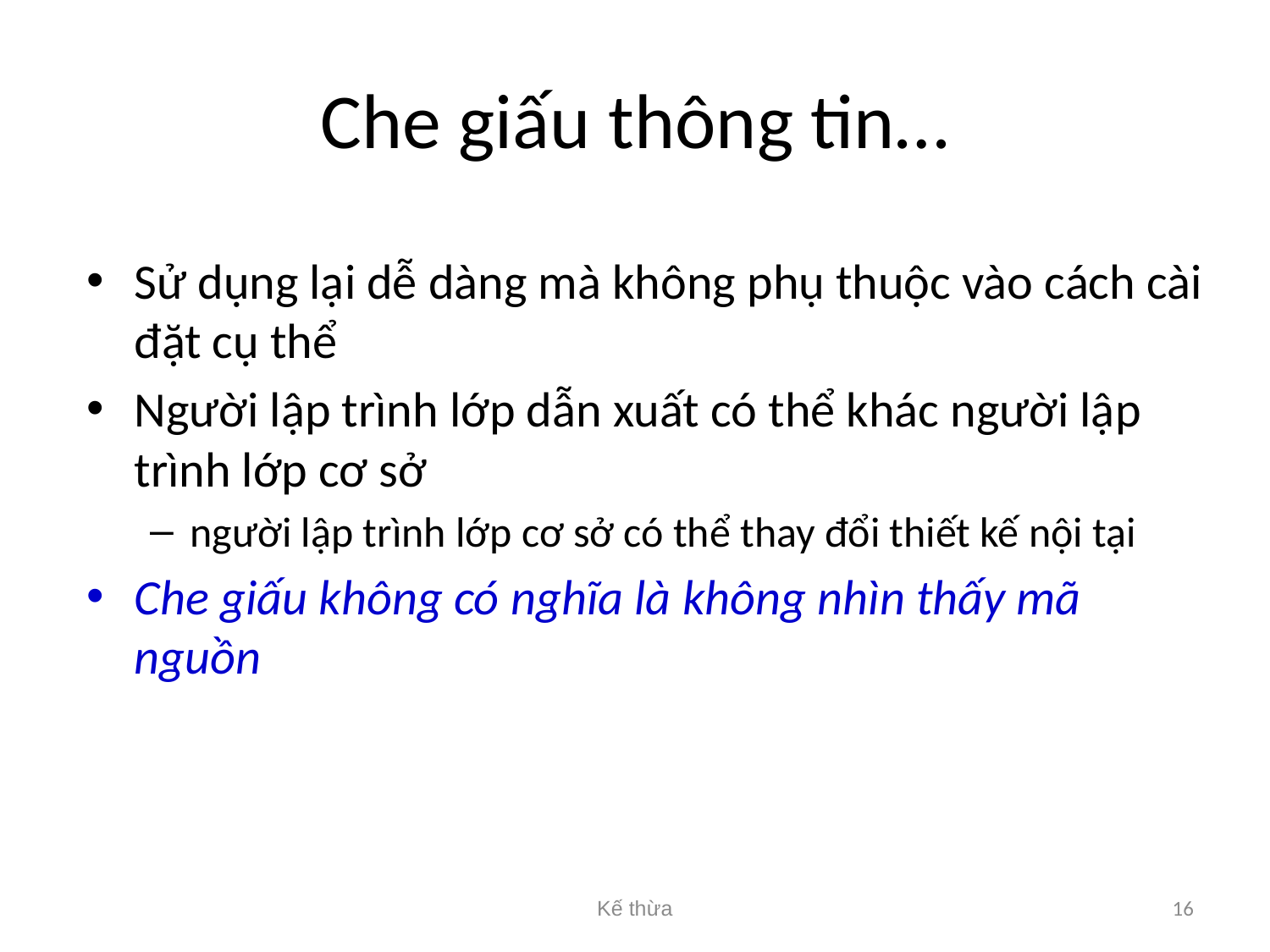

# Che giấu thông tin…
Sử dụng lại dễ dàng mà không phụ thuộc vào cách cài đặt cụ thể
Người lập trình lớp dẫn xuất có thể khác người lập trình lớp cơ sở
người lập trình lớp cơ sở có thể thay đổi thiết kế nội tại
Che giấu không có nghĩa là không nhìn thấy mã nguồn
Kế thừa
16